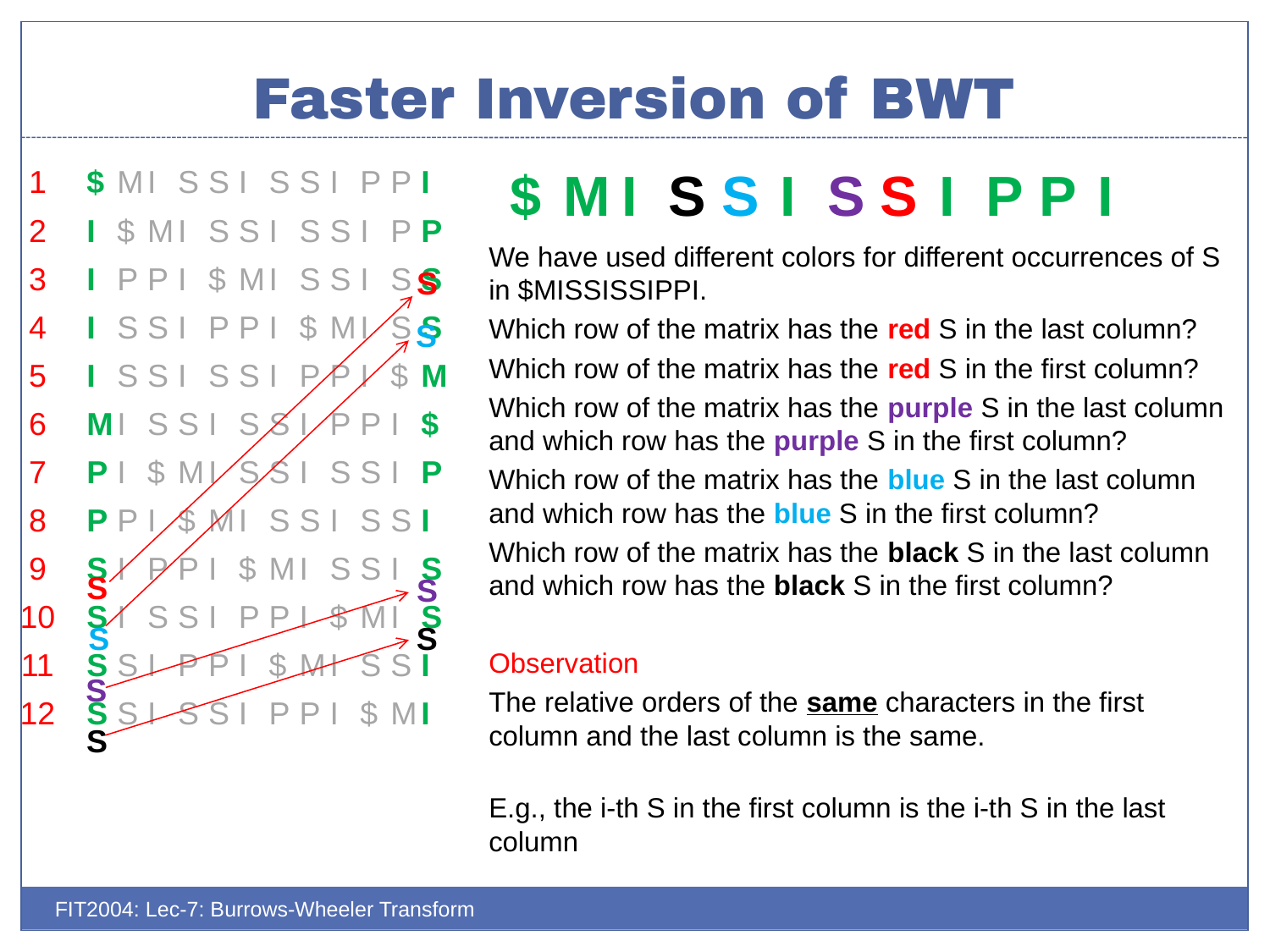

# Faster Inversion of BWT
| 1 |
| --- |
| 2 |
| 3 |
| 4 |
| 5 |
| 6 |
| 7 |
| 8 |
| 9 |
| 10 |
| 11 |
| 12 |
| $ | M | I | S | S | I | S | S | I | P | P | I |
| --- | --- | --- | --- | --- | --- | --- | --- | --- | --- | --- | --- |
| I | $ | M | I | S | S | I | S | S | I | P | P |
| I | P | P | I | $ | M | I | S | S | I | S | S |
| I | S | S | I | P | P | I | $ | M | I | S | S |
| I | S | S | I | S | S | I | P | P | I | $ | M |
| M | I | S | S | I | S | S | I | P | P | I | $ |
| P | I | $ | M | I | S | S | I | S | S | I | P |
| P | P | I | $ | M | I | S | S | I | S | S | I |
| S | I | P | P | I | $ | M | I | S | S | I | S |
| S | I | S | S | I | P | P | I | $ | M | I | S |
| S | S | I | P | P | I | $ | M | I | S | S | I |
| S | S | I | S | S | I | P | P | I | $ | M | I |
| $ | M | I | S | S | I | S | S | I | P | P | I |
| --- | --- | --- | --- | --- | --- | --- | --- | --- | --- | --- | --- |
We have used different colors for different occurrences of S in $MISSISSIPPI.
Which row of the matrix has the red S in the last column?
Which row of the matrix has the red S in the first column?
Which row of the matrix has the purple S in the last column and which row has the purple S in the first column?
Which row of the matrix has the blue S in the last column and which row has the blue S in the first column?
Which row of the matrix has the black S in the last column and which row has the black S in the first column?

Observation
The relative orders of the same characters in the first column and the last column is the same.
E.g., the i-th S in the first column is the i-th S in the last column

| S |
| --- |
| S |
| --- |
| S |
| --- |
| S |
| --- |
| S |
| --- |
| S |
| --- |
| S |
| --- |
| S |
| --- |
FIT2004: Lec-7: Burrows-Wheeler Transform